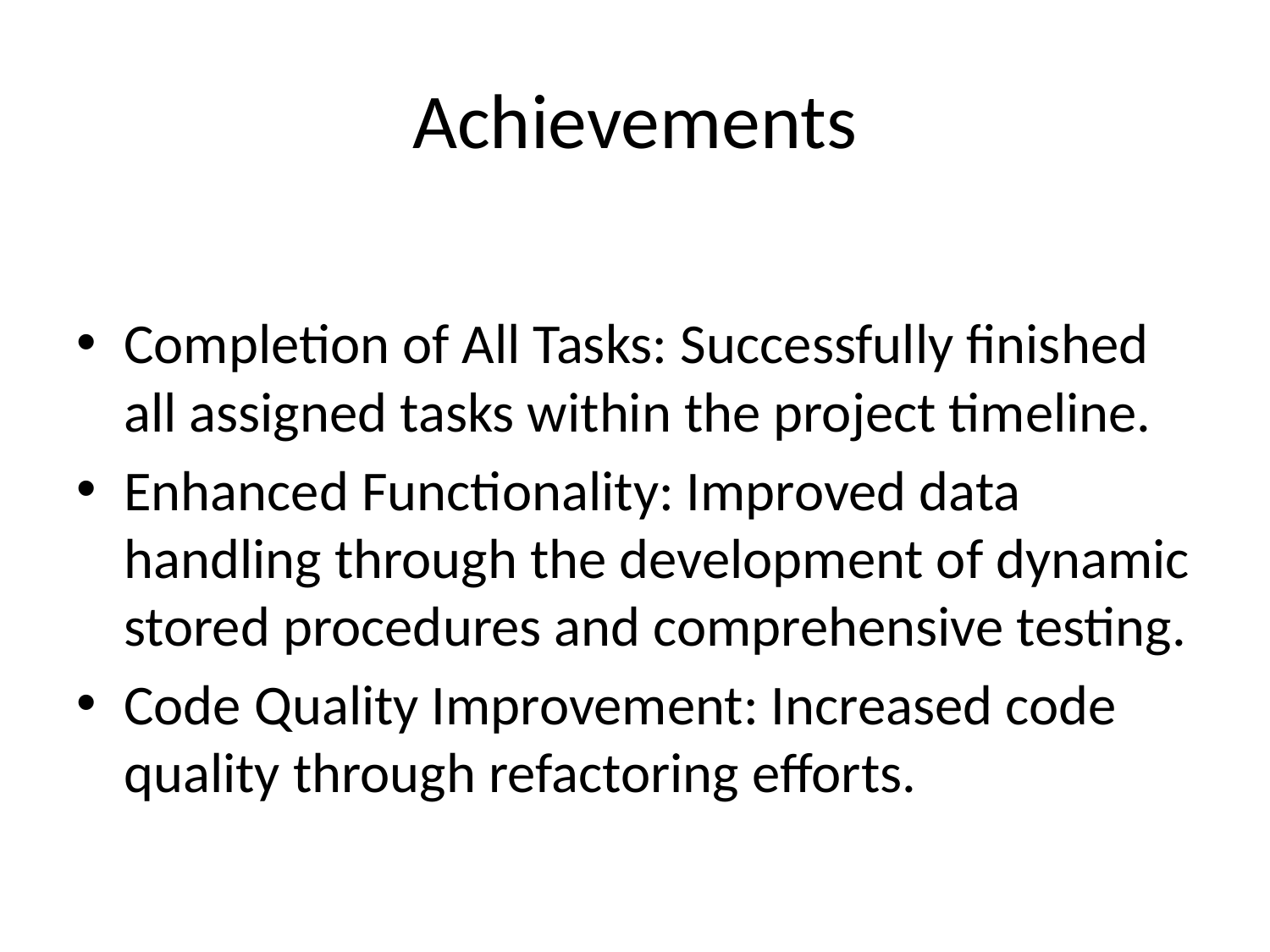

# Achievements

Completion of All Tasks: Successfully finished all assigned tasks within the project timeline.
Enhanced Functionality: Improved data handling through the development of dynamic stored procedures and comprehensive testing.
Code Quality Improvement: Increased code quality through refactoring efforts.